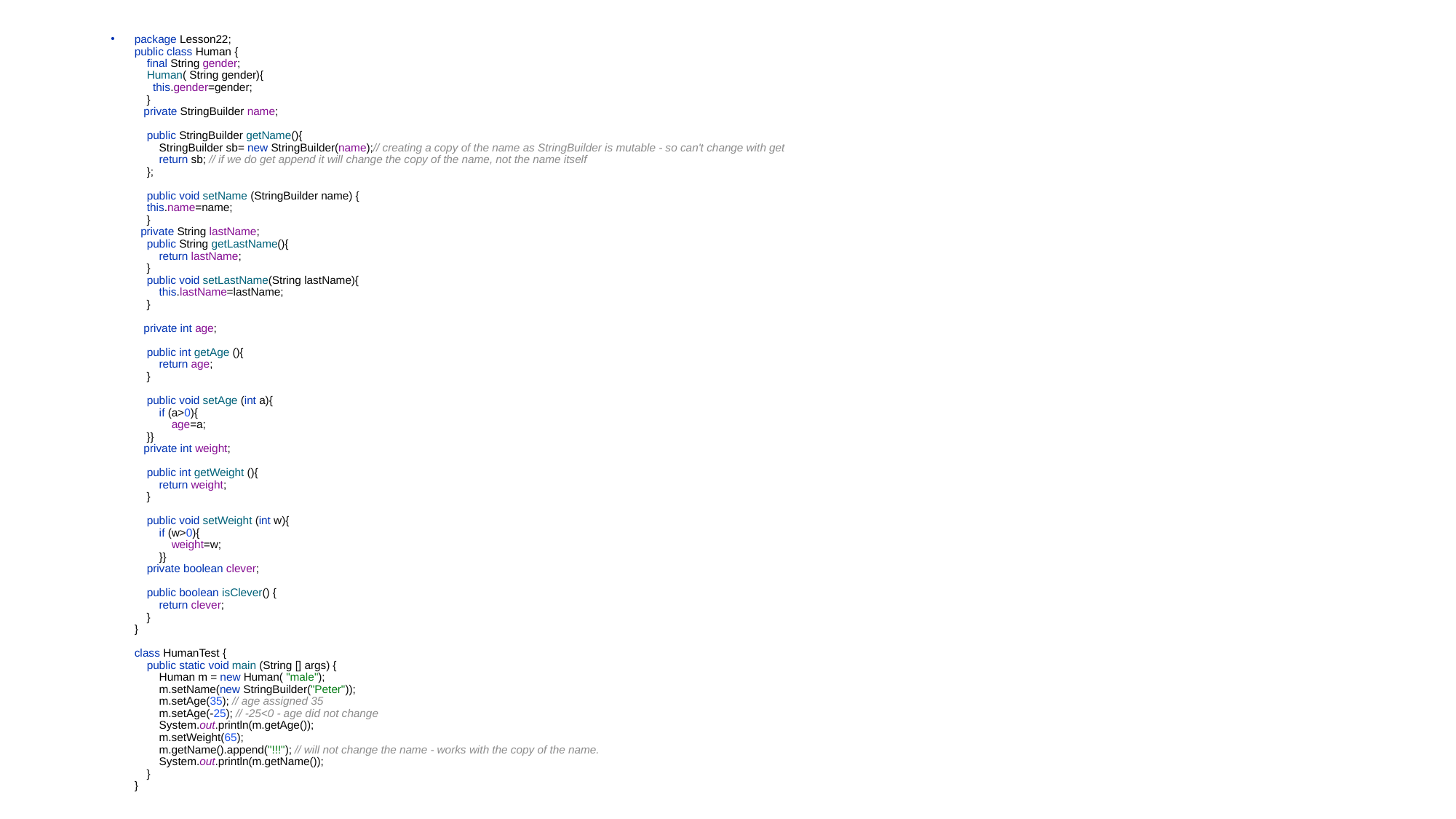

package Lesson22;
public class Human {
    final String gender;
    Human( String gender){
      this.gender=gender;
    }
   private StringBuilder name;
    public StringBuilder getName(){
        StringBuilder sb= new StringBuilder(name);// creating a copy of the name as StringBuilder is mutable - so can't change with get
        return sb; // if we do get append it will change the copy of the name, not the name itself
    };
    public void setName (StringBuilder name) {
    this.name=name;
    }
  private String lastName;
    public String getLastName(){
        return lastName;
    }
    public void setLastName(String lastName){
        this.lastName=lastName;
    }
   private int age;
    public int getAge (){
        return age;
    }
    public void setAge (int a){
        if (a>0){
            age=a;
    }}
   private int weight;
    public int getWeight (){
        return weight;
    }
    public void setWeight (int w){
        if (w>0){
            weight=w;
        }}
    private boolean clever;
    public boolean isClever() {
        return clever;
    }
}
class HumanTest {
    public static void main (String [] args) {
        Human m = new Human( "male");
        m.setName(new StringBuilder("Peter"));
        m.setAge(35); // age assigned 35
        m.setAge(-25); // -25<0 - age did not change
        System.out.println(m.getAge());
        m.setWeight(65);
        m.getName().append("!!!"); // will not change the name - works with the copy of the name.
        System.out.println(m.getName());
    }
}